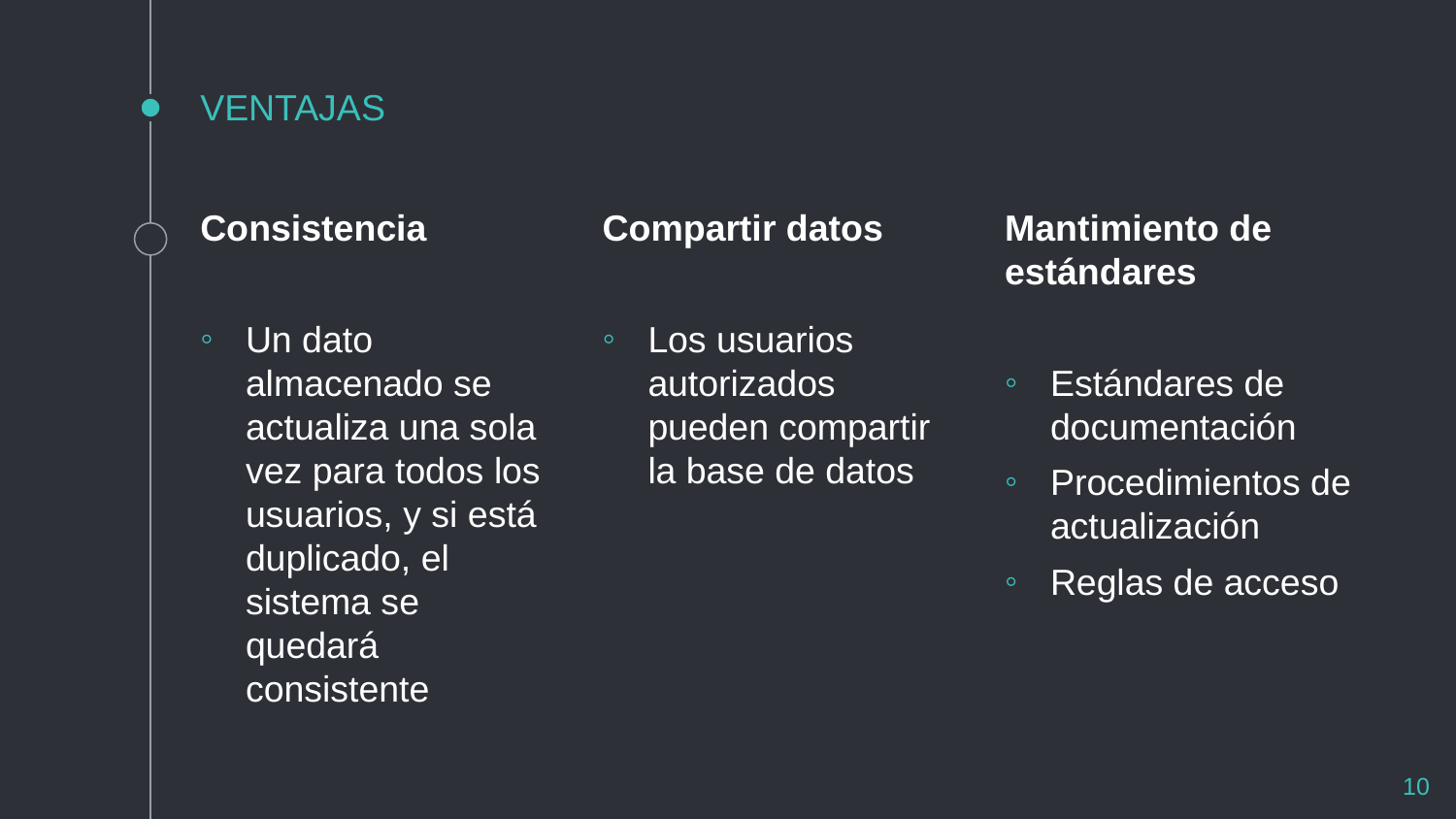

# VENTAJAS
Consistencia

Un dato almacenado se actualiza una sola vez para todos los usuarios, y si está duplicado, el sistema se quedará consistente
Compartir datos

Los usuarios autorizados pueden compartir la base de datos
Mantimiento de estándares

Estándares de documentación
Procedimientos de actualización
Reglas de acceso
10